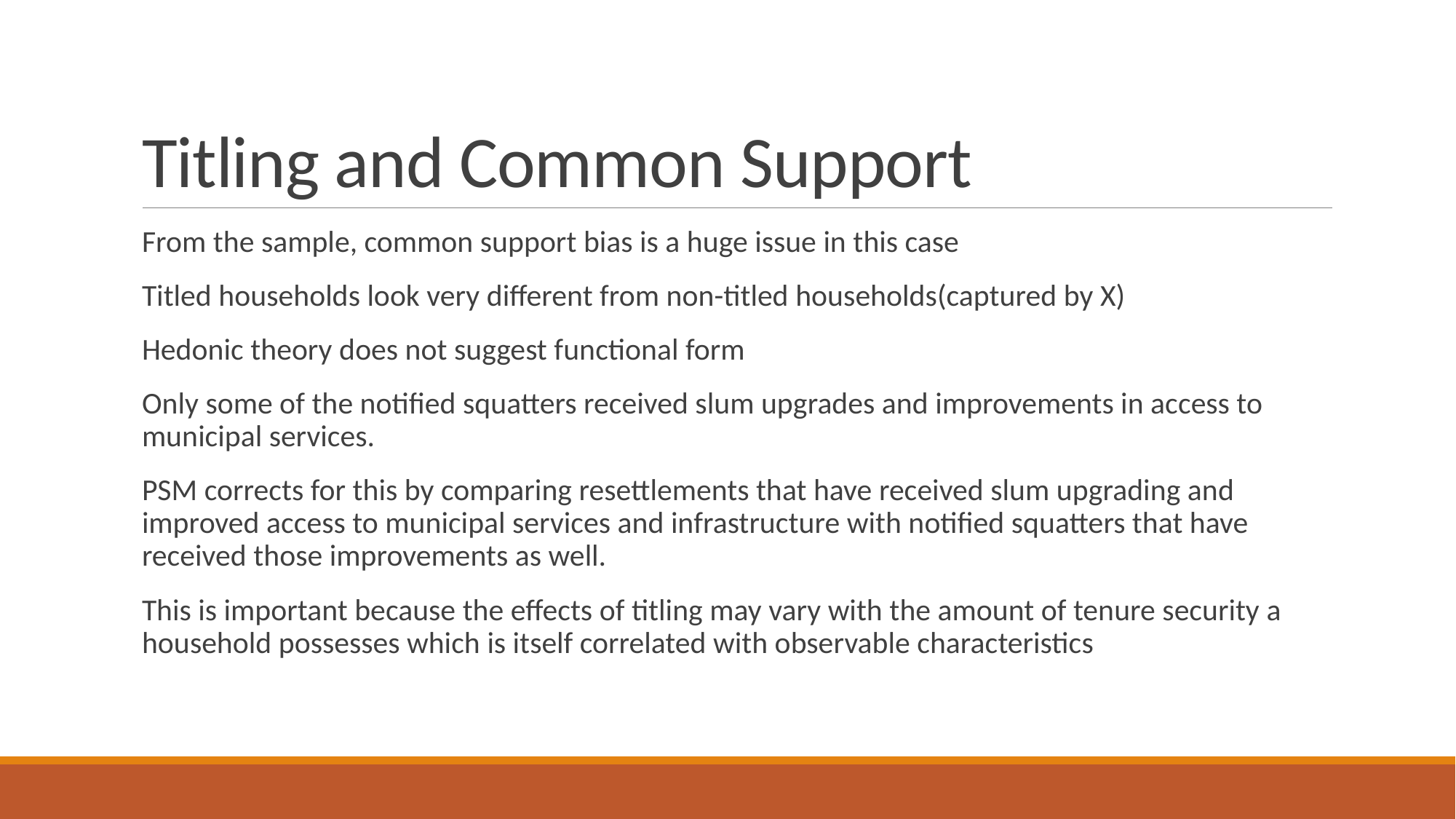

# Titling and Common Support
From the sample, common support bias is a huge issue in this case
Titled households look very different from non-titled households(captured by X)
Hedonic theory does not suggest functional form
Only some of the notified squatters received slum upgrades and improvements in access to municipal services.
PSM corrects for this by comparing resettlements that have received slum upgrading and improved access to municipal services and infrastructure with notified squatters that have received those improvements as well.
This is important because the effects of titling may vary with the amount of tenure security a household possesses which is itself correlated with observable characteristics